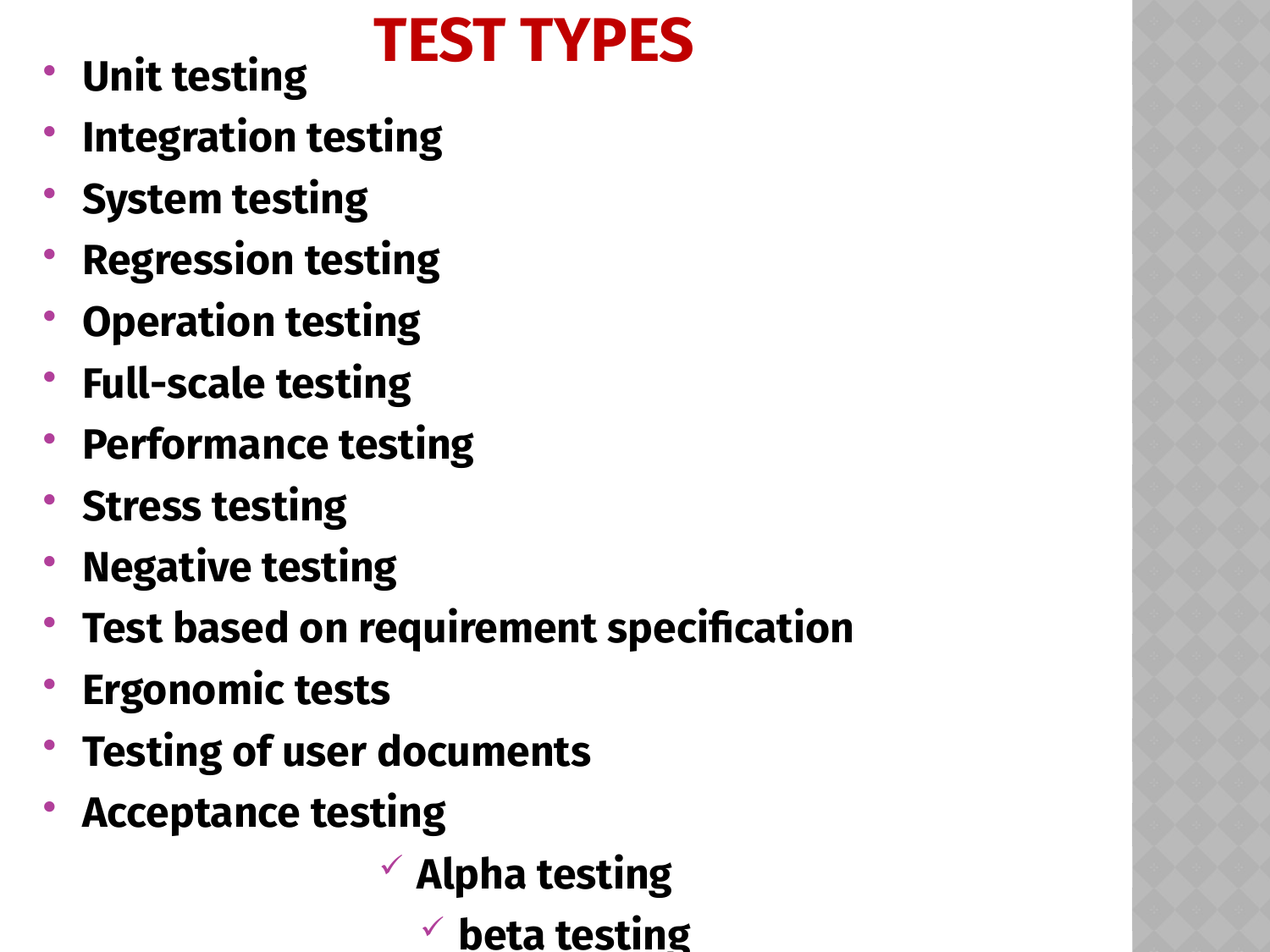

# Test types
Unit testing
Integration testing
System testing
Regression testing
Operation testing
Full-scale testing
Performance testing
Stress testing
Negative testing
Test based on requirement specification
Ergonomic tests
Testing of user documents
Acceptance testing
Alpha testing
beta testing